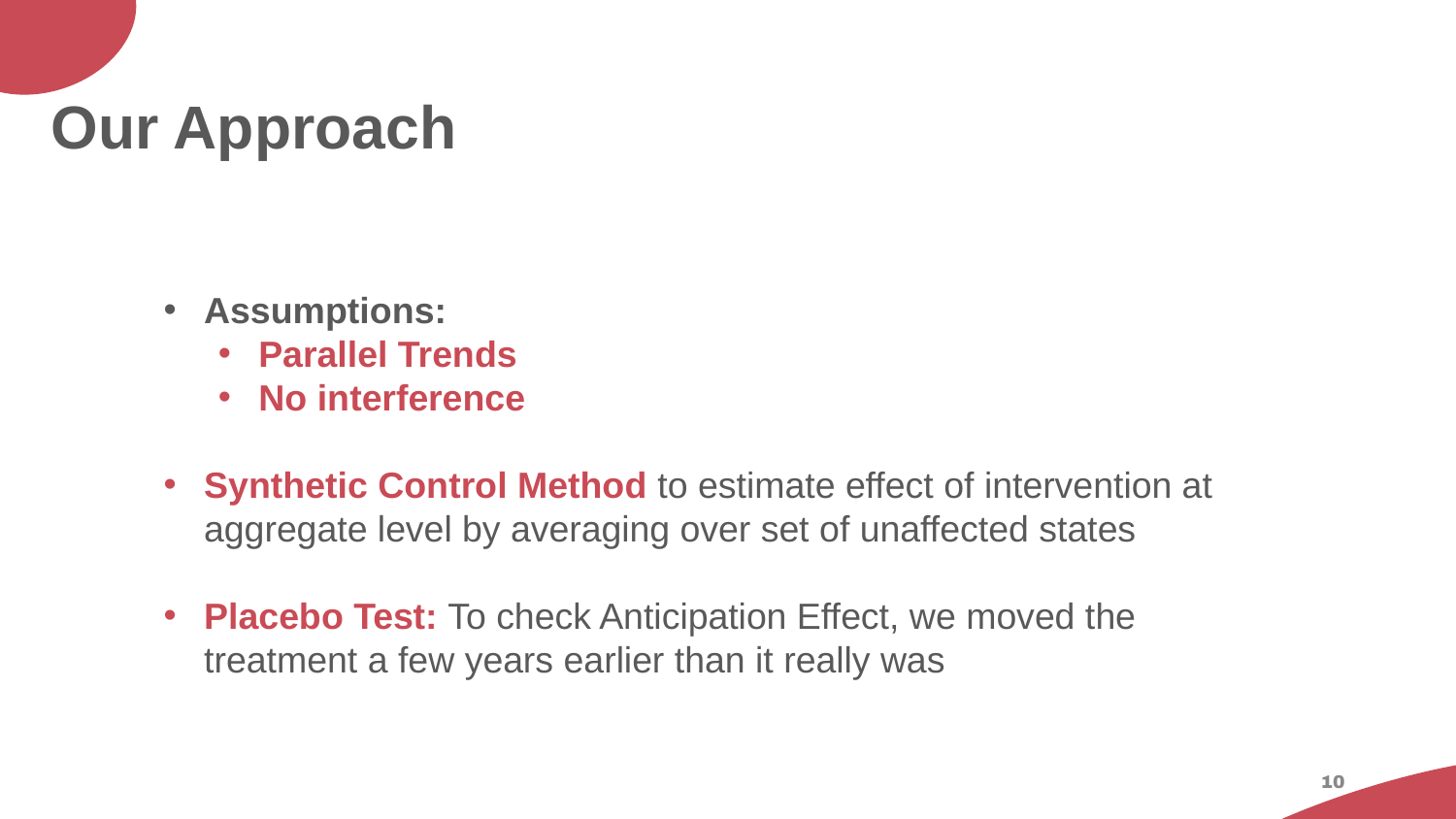

Our Approach
Assumptions:
Parallel Trends
No interference

Synthetic Control Method to estimate effect of intervention at aggregate level by averaging over set of unaffected states

Placebo Test: To check Anticipation Effect, we moved the treatment a few years earlier than it really was
10